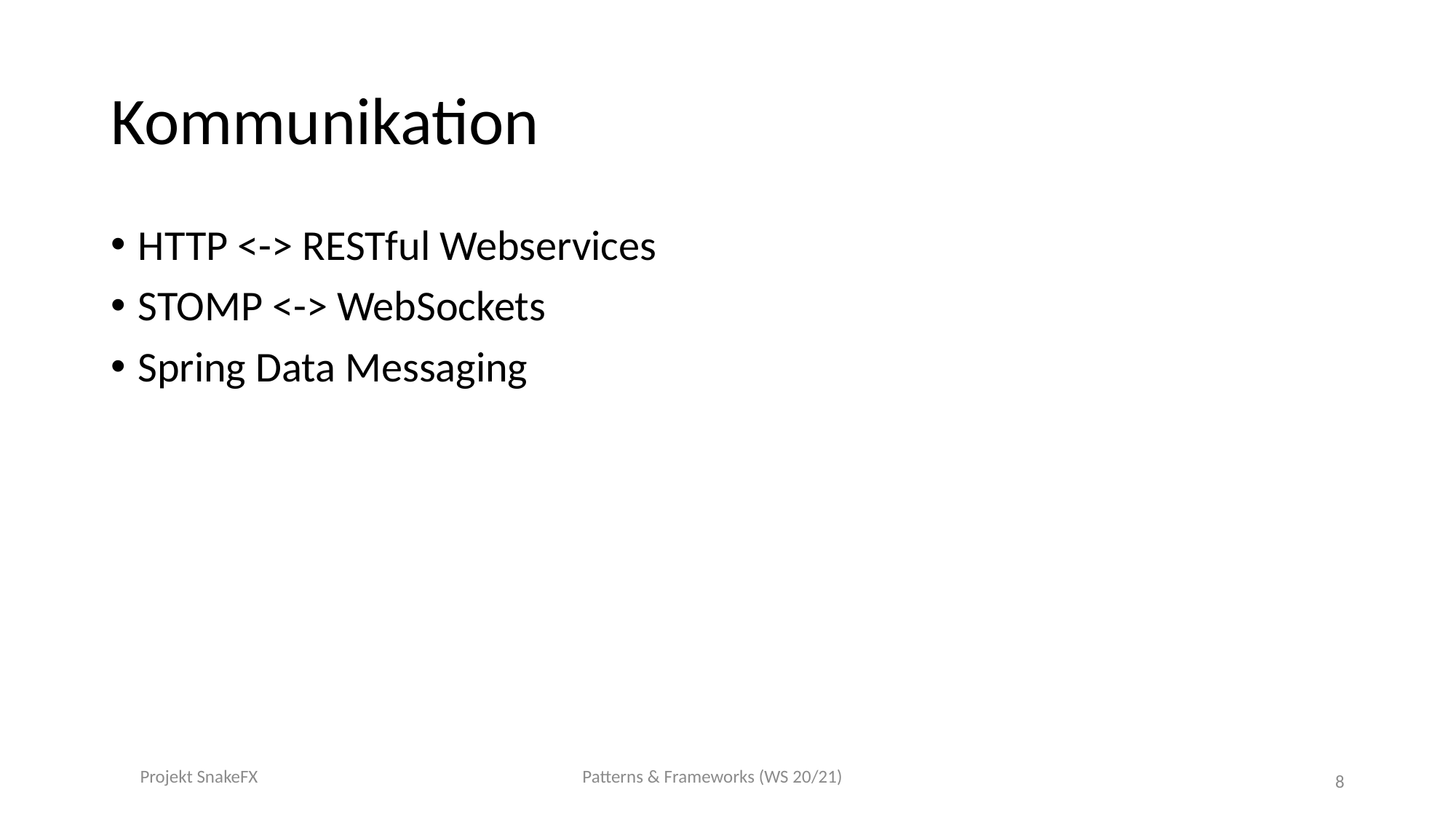

Kommunikation
HTTP <-> RESTful Webservices
STOMP <-> WebSockets
Spring Data Messaging
Projekt SnakeFX
Patterns & Frameworks (WS 20/21)
8